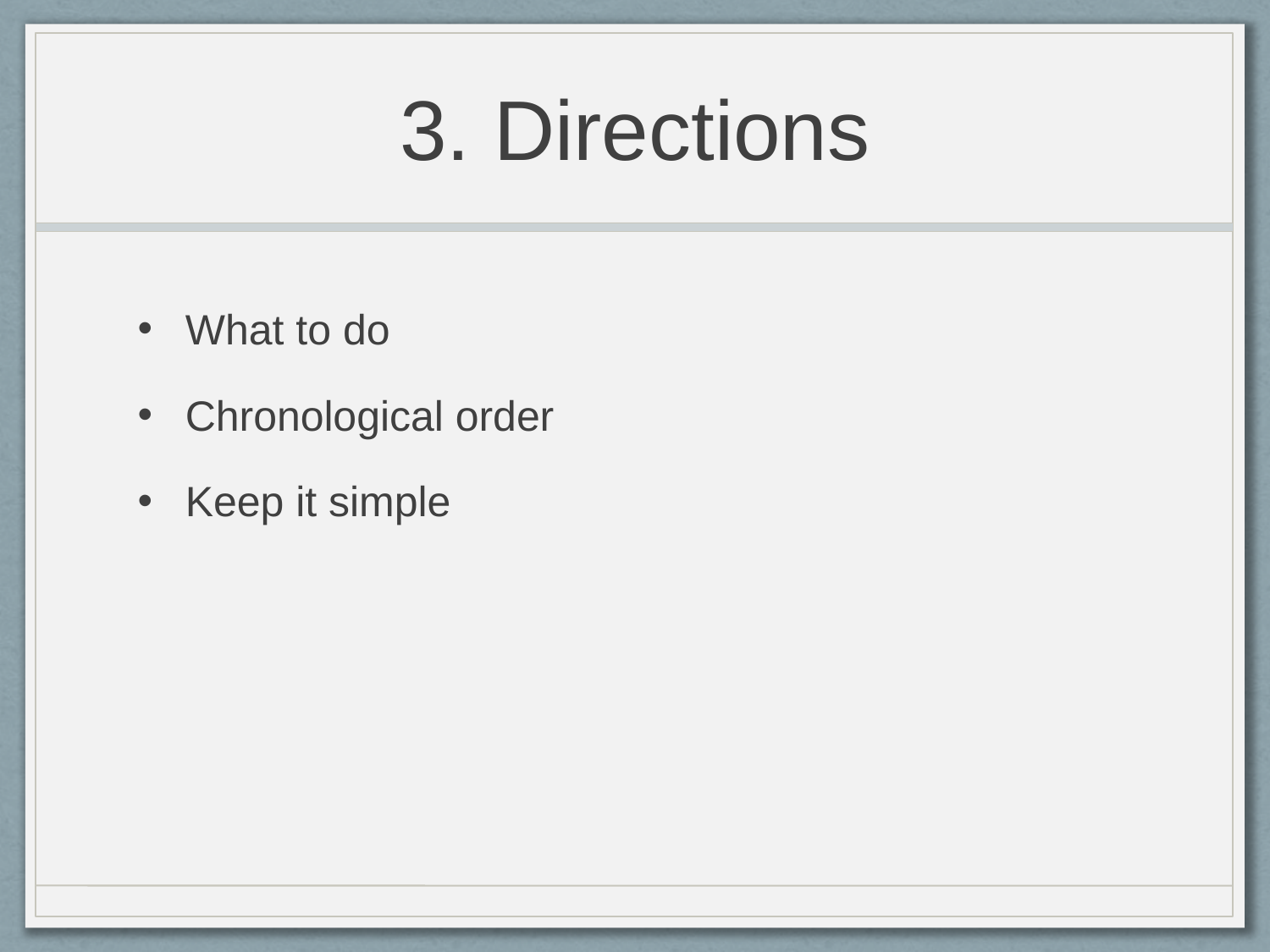

# 3. Directions
What to do
Chronological order
Keep it simple